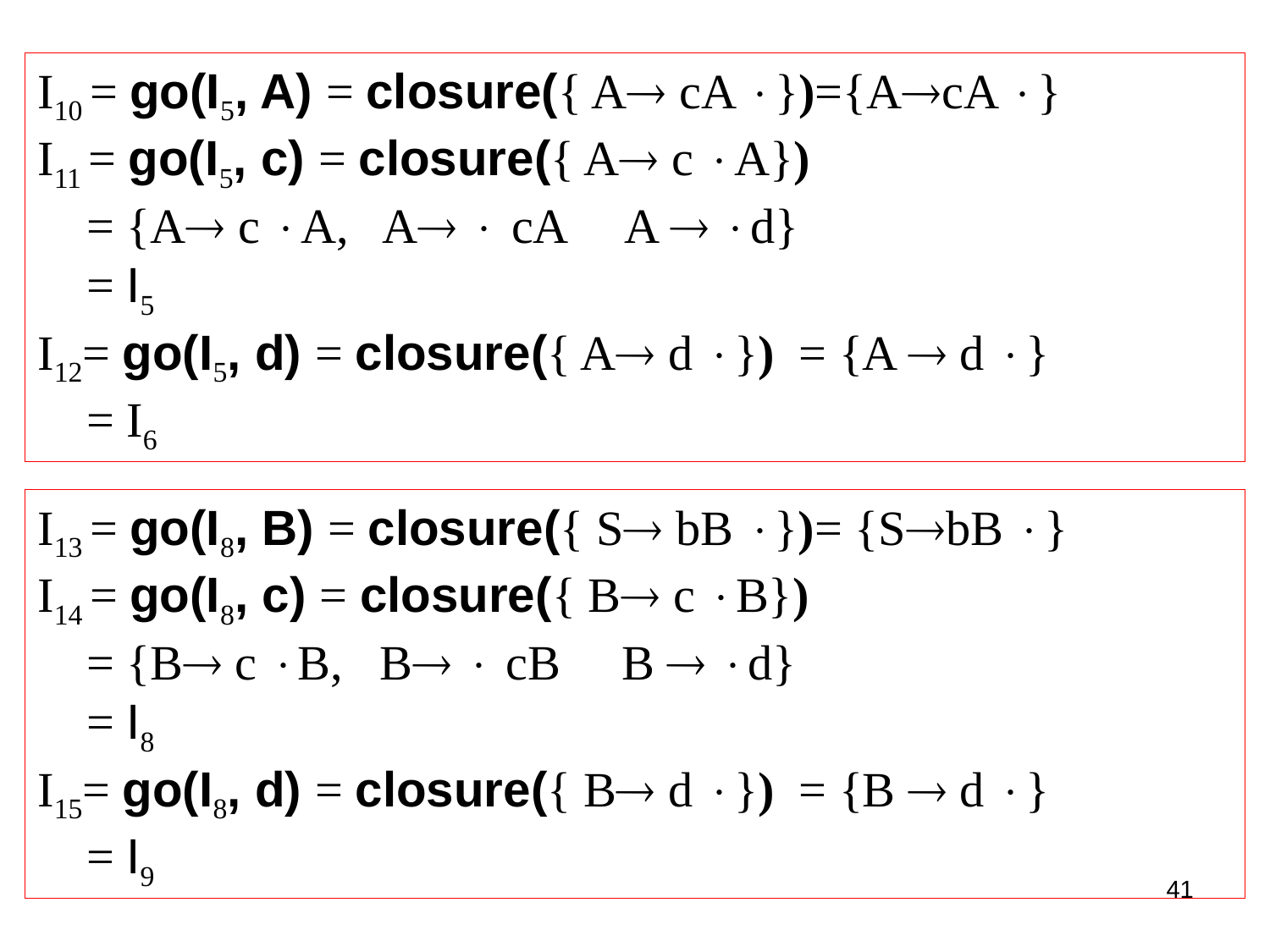

I10 = go(I5, A) = closure({ A→ cA ⋅})={A→cA ⋅}
I11 = go(I5, c) = closure({ A→ c ⋅A})
    = {A→ c ⋅A,   A→ ⋅ cA     A → ⋅d}
    = I5
I12= go(I5, d) = closure({ A→ d ⋅})  = {A → d ⋅}
    = I6
I13 = go(I8, B) = closure({ S→ bB ⋅})= {S→bB ⋅}
I14 = go(I8, c) = closure({ B→ c ⋅B})
    = {B→ c ⋅B,   B→ ⋅ cB     B → ⋅d}
    = I8
I15= go(I8, d) = closure({ B→ d ⋅})  = {B → d ⋅}
    = I9

41